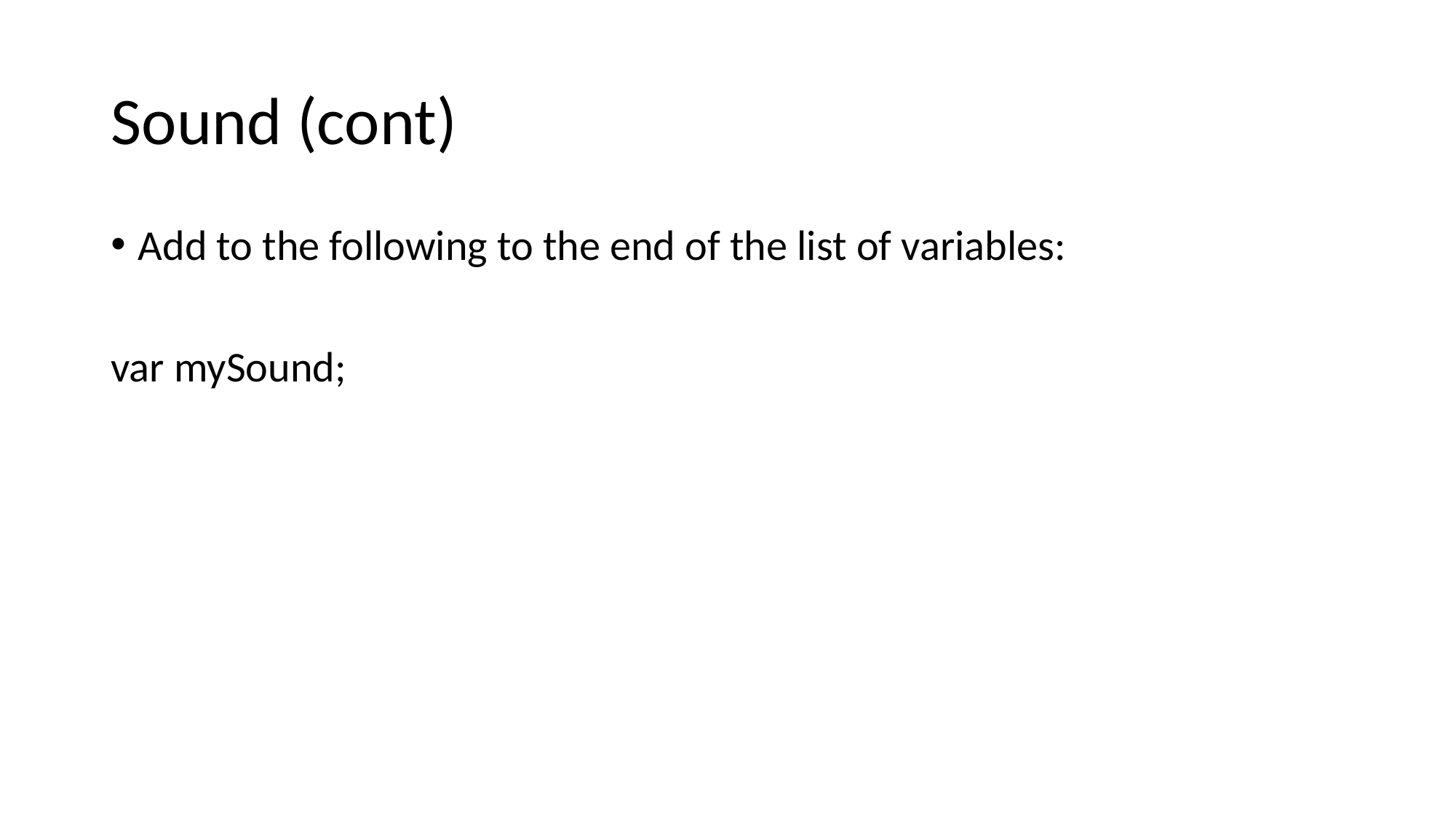

# Sound (cont)
Add to the following to the end of the list of variables:

var mySound;